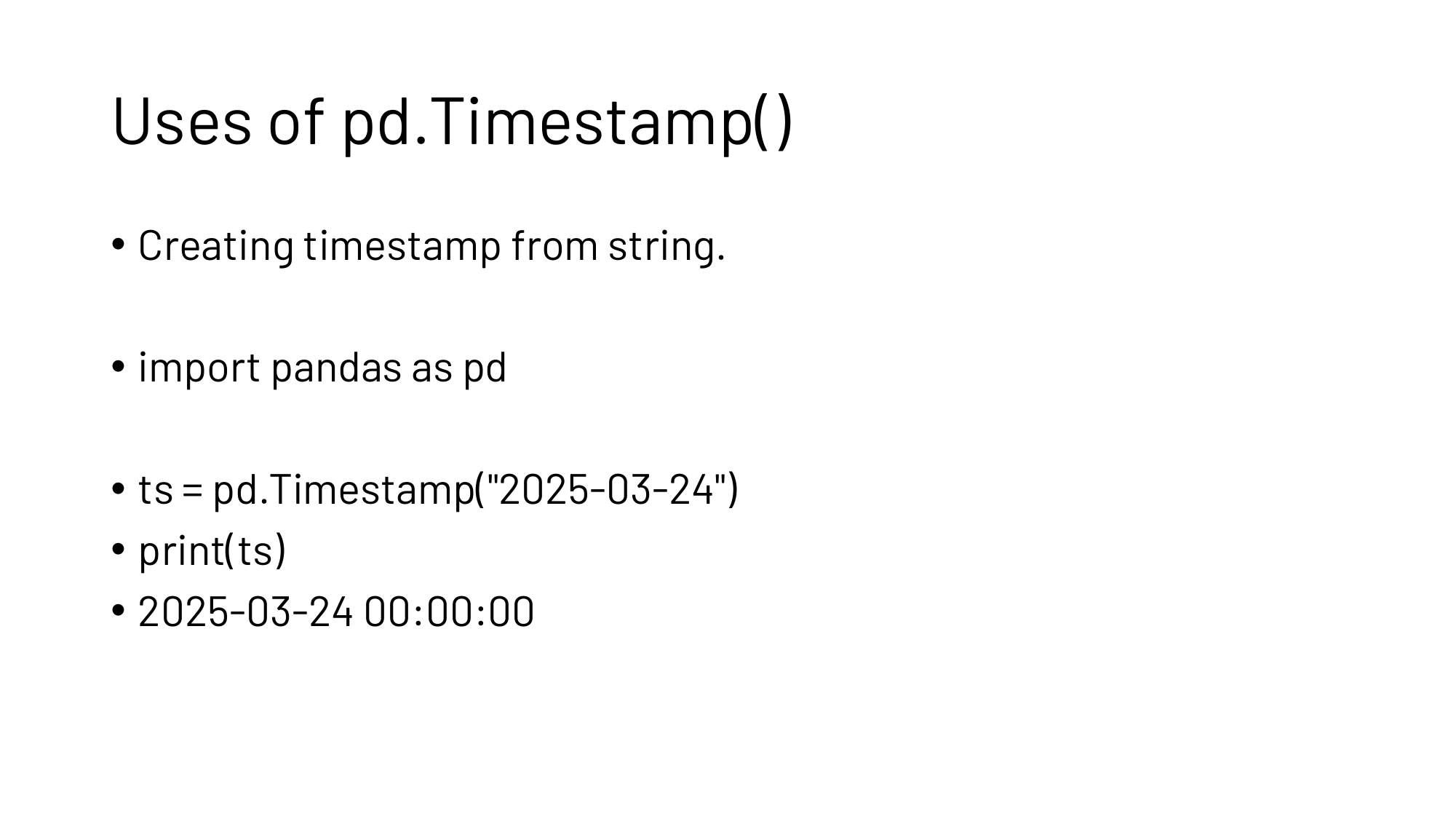

# Uses of pd.Timestamp()
Creating timestamp from string.

import pandas as pd

ts = pd.Timestamp("2025-03-24")
print(ts)
2025-03-24 00:00:00